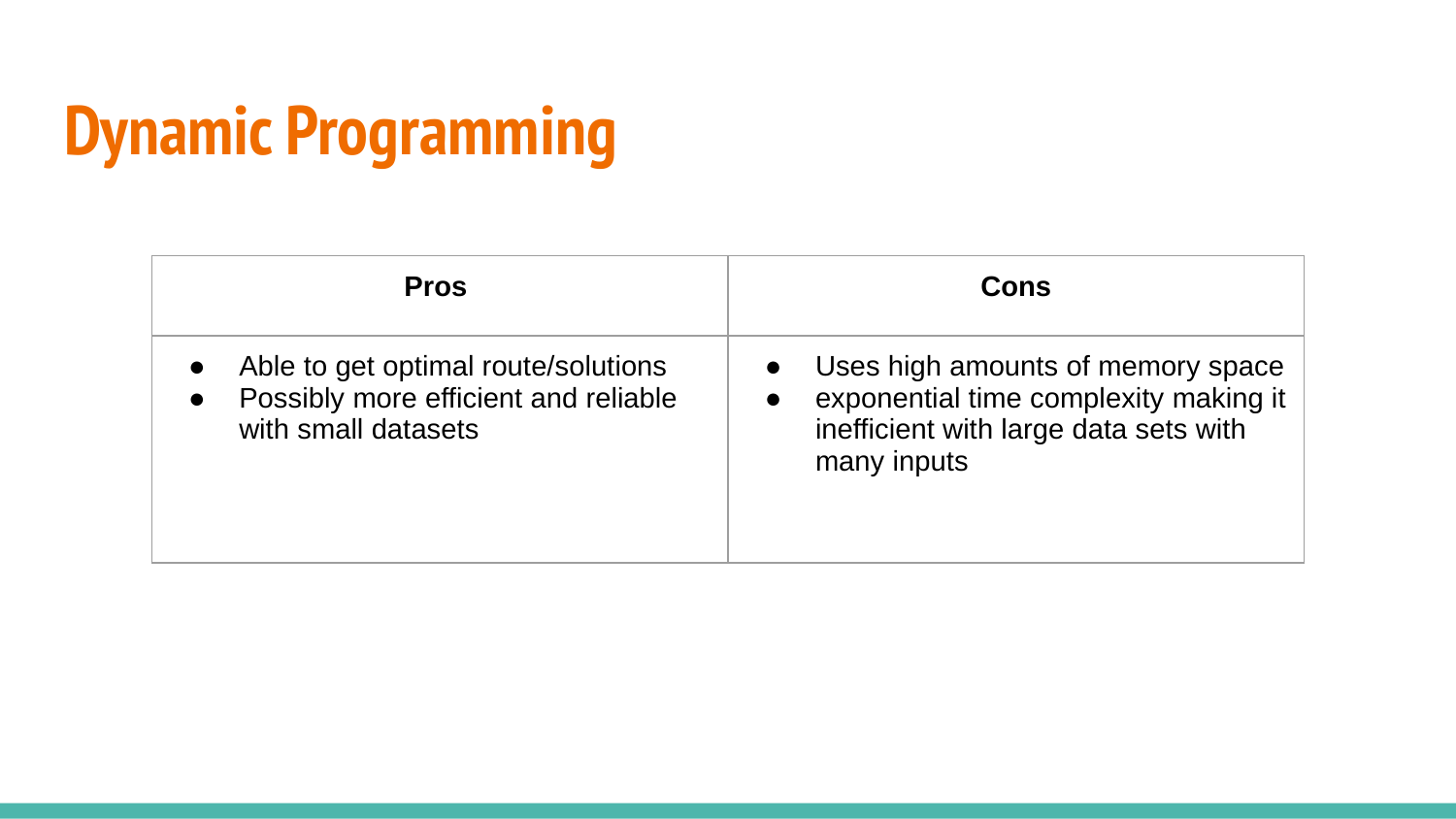

# Dynamic Programming
| Pros | Cons |
| --- | --- |
| Able to get optimal route/solutions Possibly more efficient and reliable with small datasets | Uses high amounts of memory space exponential time complexity making it inefficient with large data sets with many inputs |